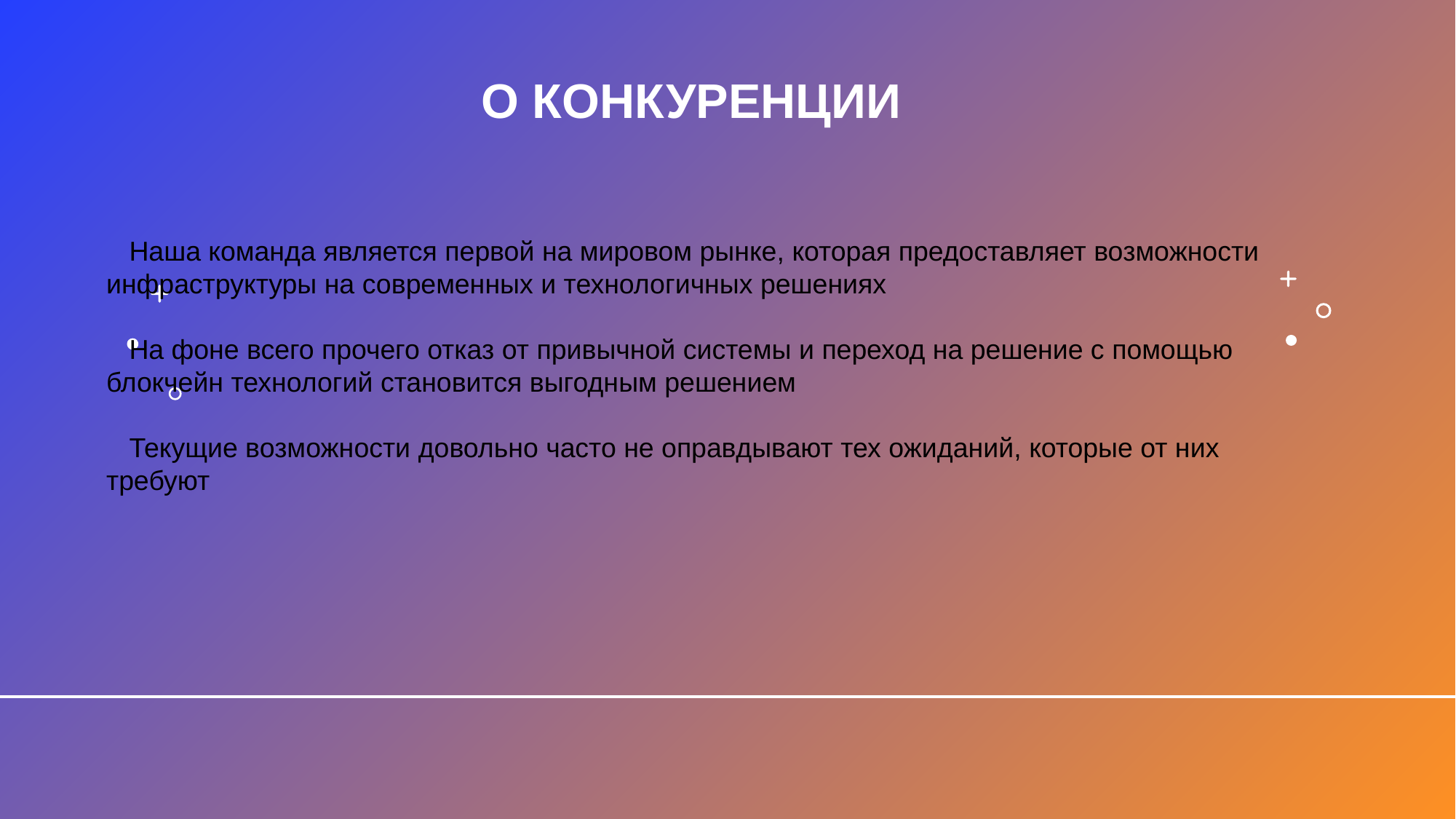

# О конкуренции
   Наша команда является первой на мировом рынке, которая предоставляет возможности инфраструктуры на современных и технологичных решениях

   На фоне всего прочего отказ от привычной системы и переход на решение с помощью блокчейн технологий становится выгодным решением
   Текущие возможности довольно часто не оправдывают тех ожиданий, которые от них требуют